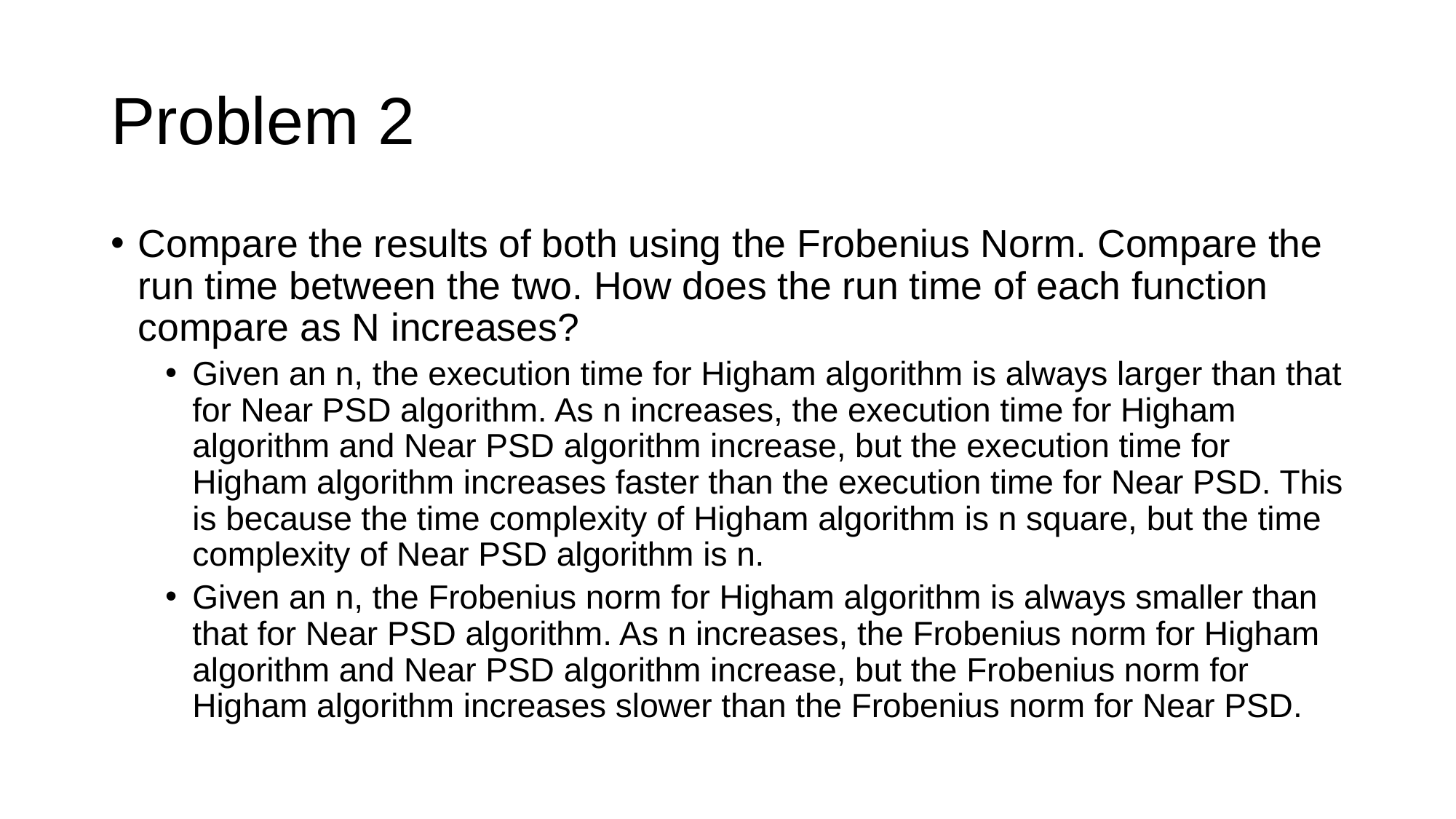

# Problem 2
Compare the results of both using the Frobenius Norm. Compare the run time between the two. How does the run time of each function compare as N increases?
Given an n, the execution time for Higham algorithm is always larger than that for Near PSD algorithm. As n increases, the execution time for Higham algorithm and Near PSD algorithm increase, but the execution time for Higham algorithm increases faster than the execution time for Near PSD. This is because the time complexity of Higham algorithm is n square, but the time complexity of Near PSD algorithm is n.
Given an n, the Frobenius norm for Higham algorithm is always smaller than that for Near PSD algorithm. As n increases, the Frobenius norm for Higham algorithm and Near PSD algorithm increase, but the Frobenius norm for Higham algorithm increases slower than the Frobenius norm for Near PSD.